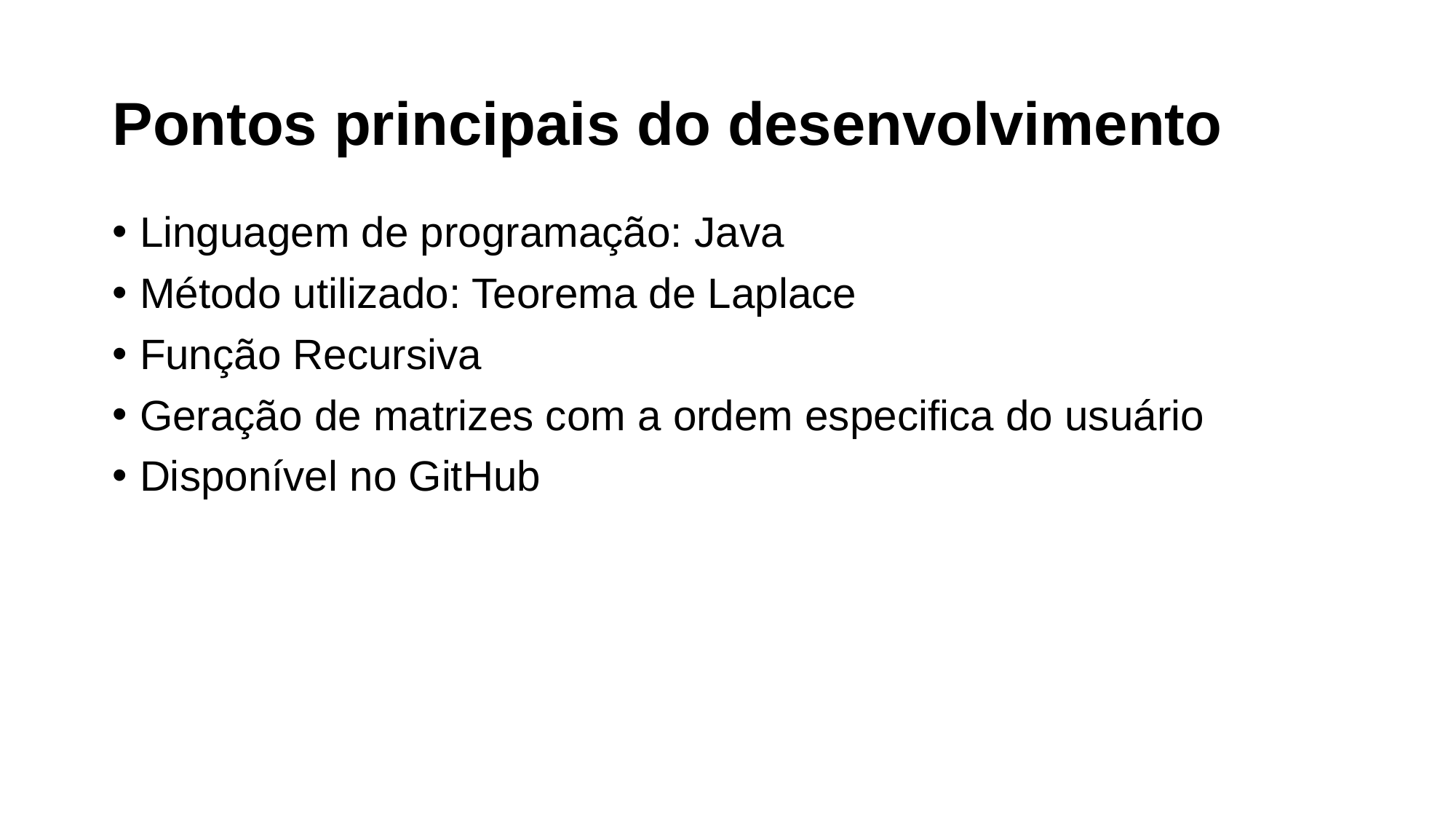

Pontos principais do desenvolvimento
Linguagem de programação: Java
Método utilizado: Teorema de Laplace
Função Recursiva
Geração de matrizes com a ordem especifica do usuário
Disponível no GitHub